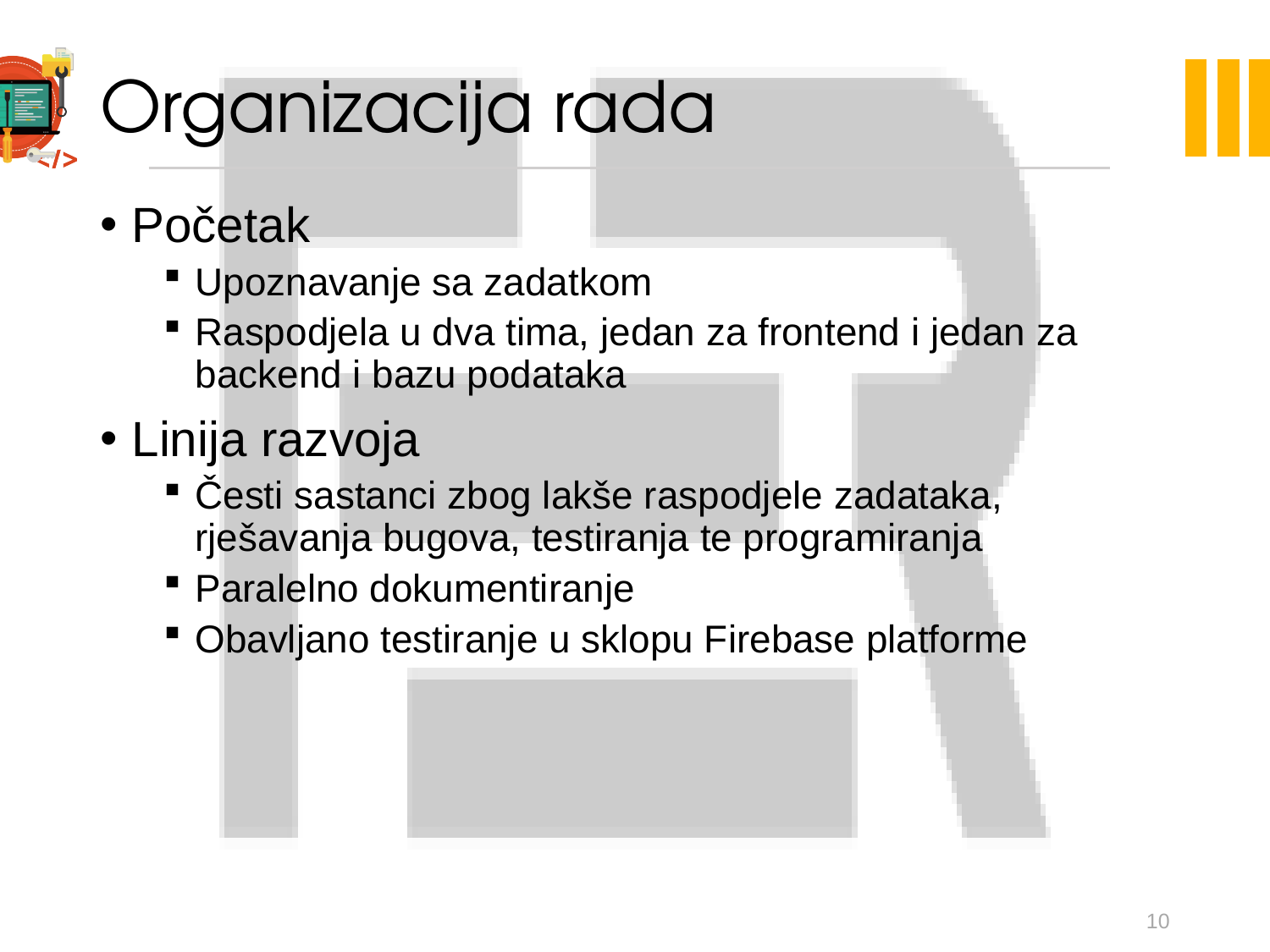

# Organizacija rada
Početak
Upoznavanje sa zadatkom
Raspodjela u dva tima, jedan za frontend i jedan za backend i bazu podataka
Linija razvoja
Česti sastanci zbog lakše raspodjele zadataka, rješavanja bugova, testiranja te programiranja
Paralelno dokumentiranje
Obavljano testiranje u sklopu Firebase platforme

10